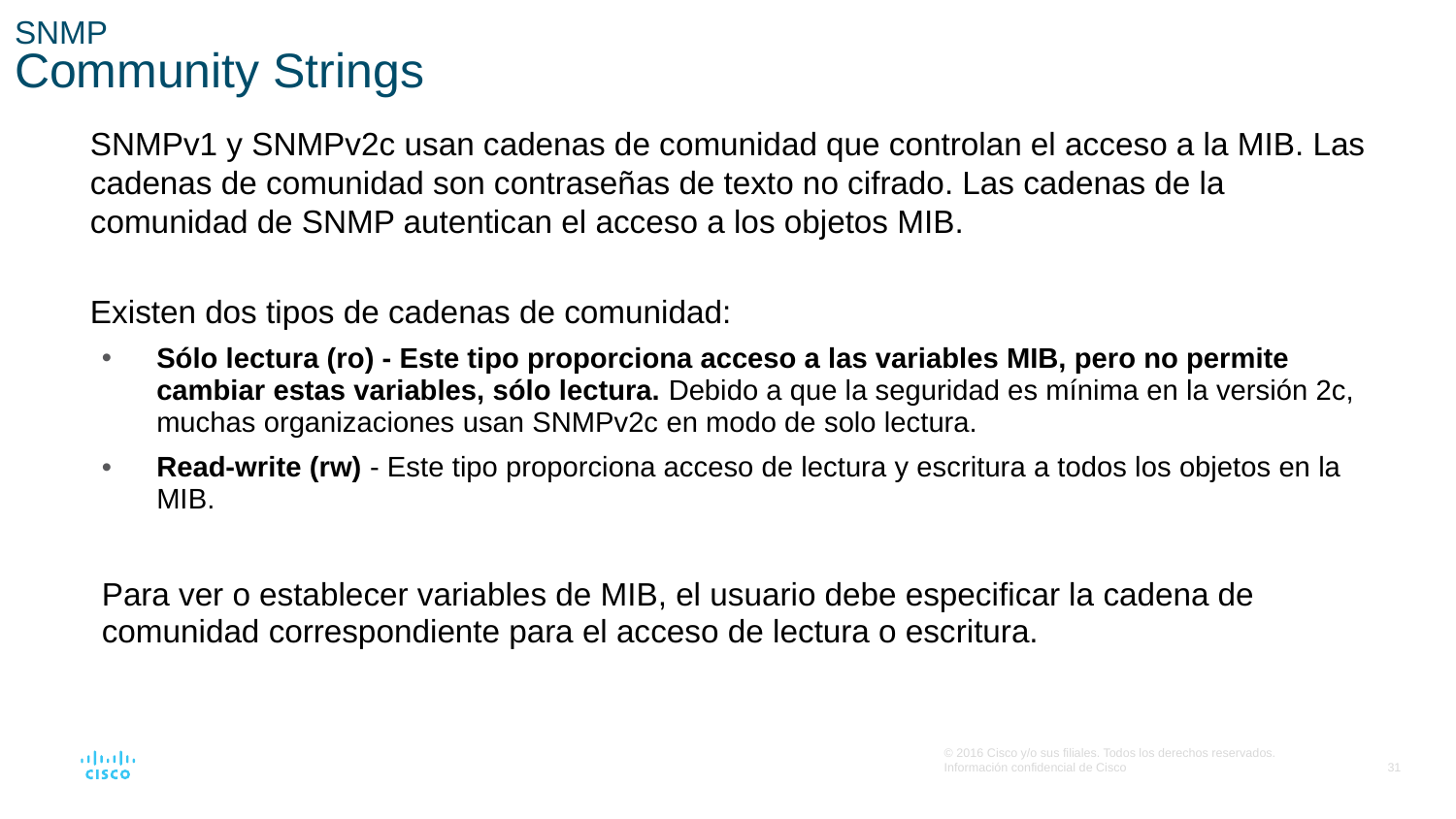

# SNMP Community Strings
SNMPv1 y SNMPv2c usan cadenas de comunidad que controlan el acceso a la MIB. Las cadenas de comunidad son contraseñas de texto no cifrado. Las cadenas de la comunidad de SNMP autentican el acceso a los objetos MIB.

Existen dos tipos de cadenas de comunidad:
Sólo lectura (ro) - Este tipo proporciona acceso a las variables MIB, pero no permite cambiar estas variables, sólo lectura. Debido a que la seguridad es mínima en la versión 2c, muchas organizaciones usan SNMPv2c en modo de solo lectura.
Read-write (rw) - Este tipo proporciona acceso de lectura y escritura a todos los objetos en la MIB.

Para ver o establecer variables de MIB, el usuario debe especificar la cadena de comunidad correspondiente para el acceso de lectura o escritura.